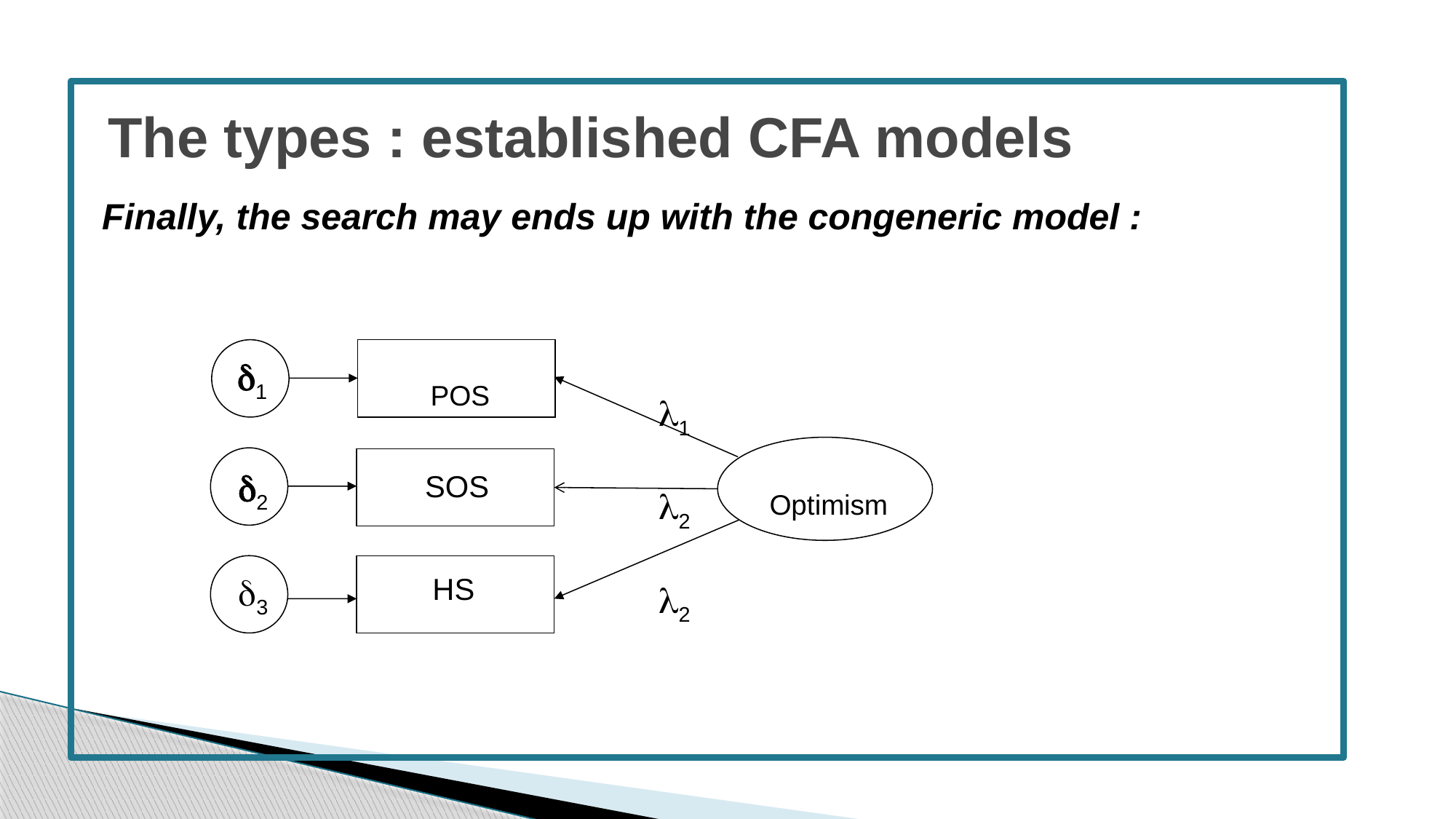

# The types : established CFA models

Finally, the search may ends up with the congeneric model :

POS

δ1

λ1

λ2

λ2

Optimism

SOS
δ2

HS
δ3